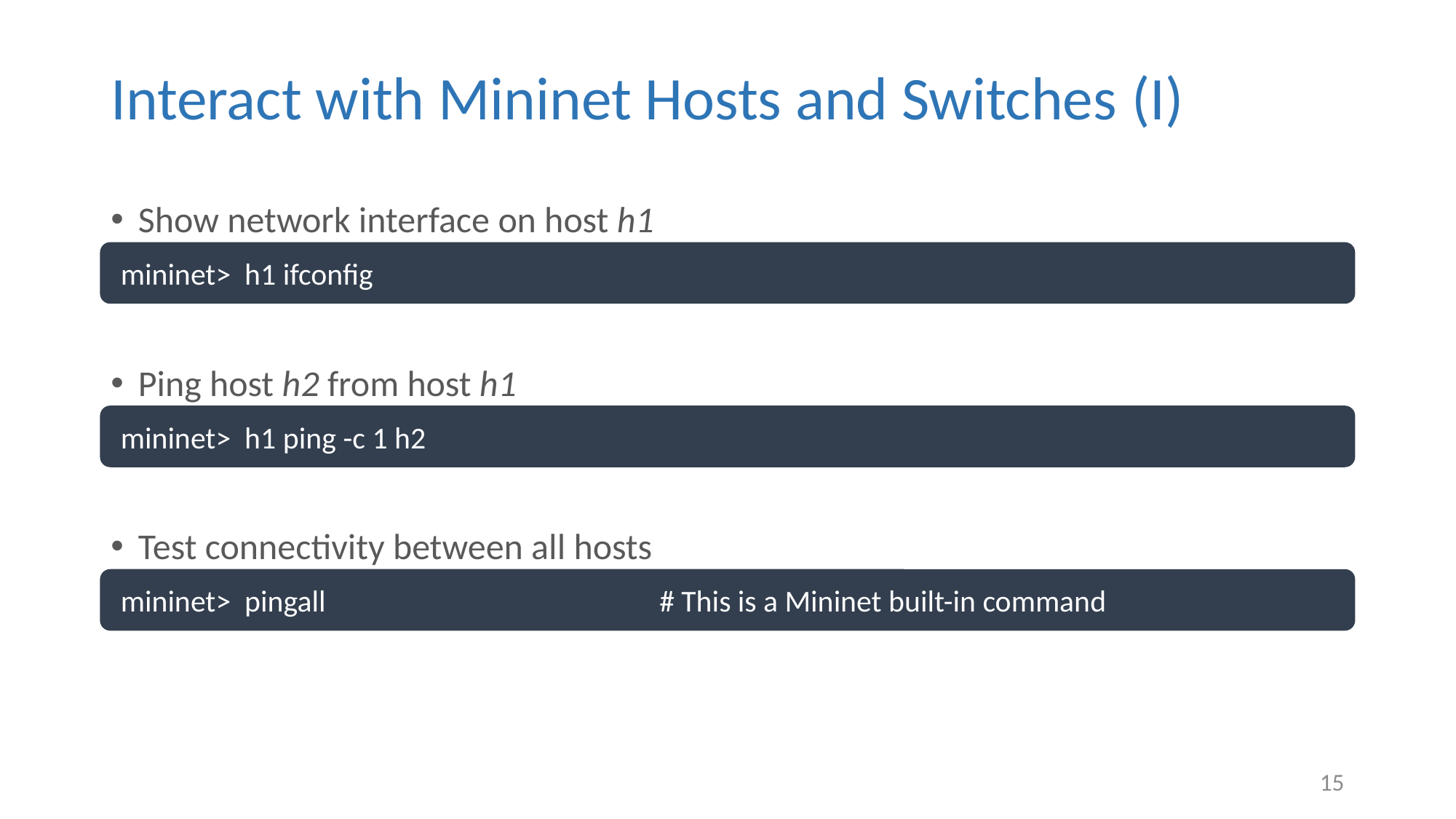

# Interact with Mininet Hosts and Switches (I)
Show network interface on host h1

Ping host h2 from host h1

Test connectivity between all hosts
 mininet>  h1 ifconfig
 mininet>  h1 ping -c 1 h2
 mininet>  pingall				# This is a Mininet built-in command

15